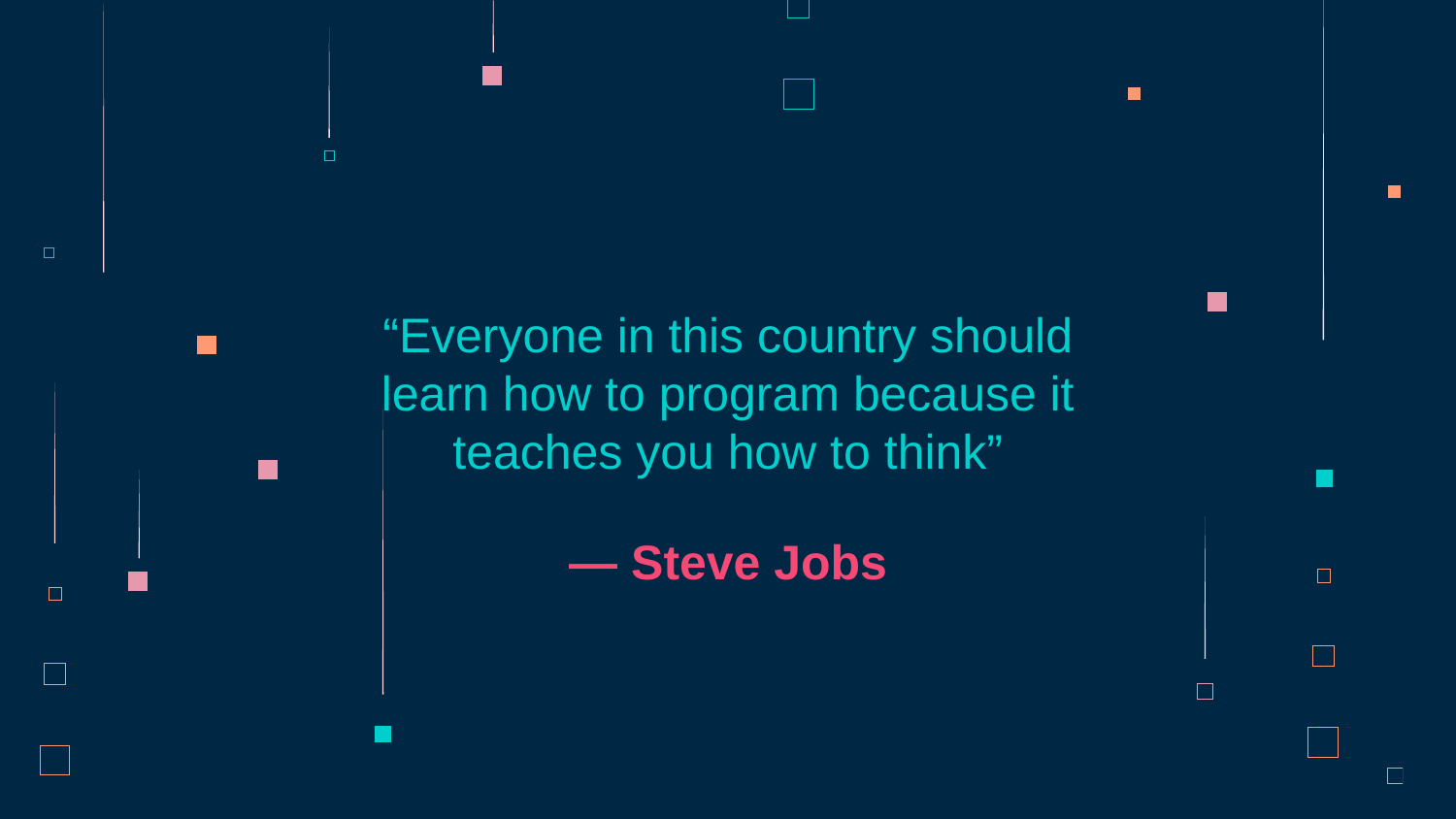

“Everyone in this country should learn how to program because it teaches you how to think”
# — Steve Jobs